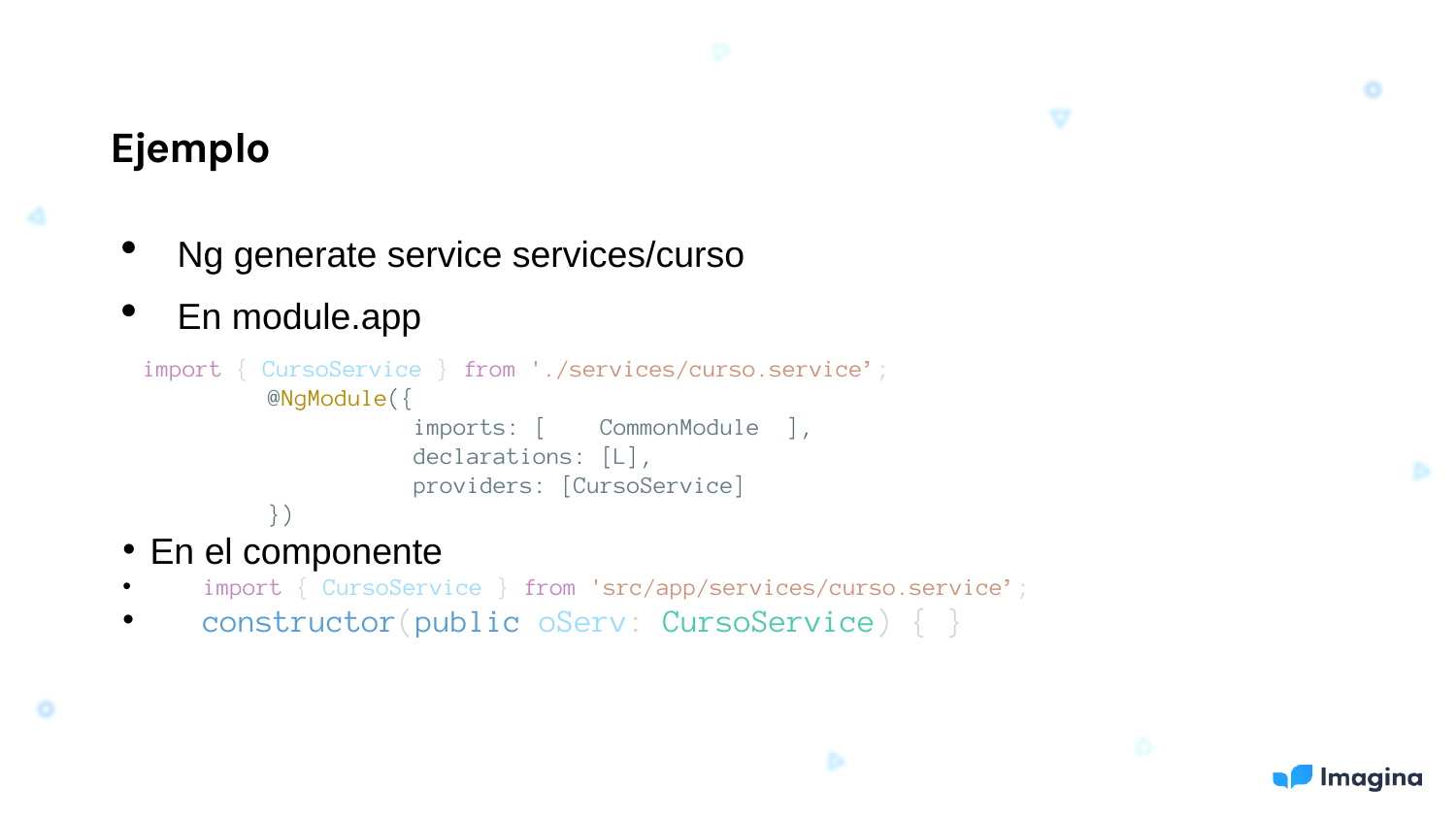

Ejemplo
Ng generate service services/curso
En module.app
   import { CursoService } from './services/curso.service’;
	@NgModule({
		imports: [    CommonModule  ],
		declarations: [L],
		providers: [CursoService]
	})
En el componente
    import { CursoService } from 'src/app/services/curso.service’;
   constructor(public oServ: CursoService) { }